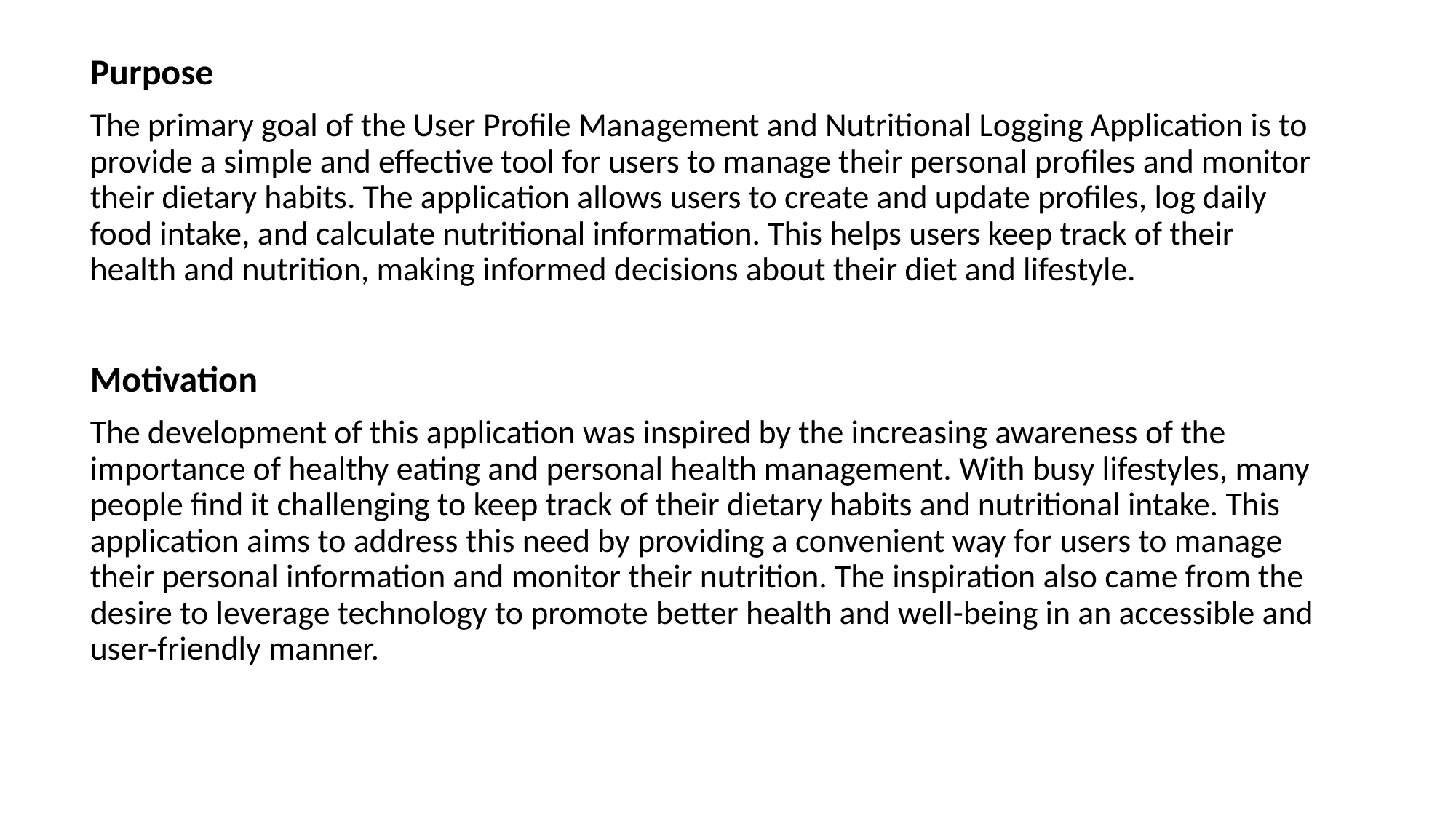

Purpose
The primary goal of the User Profile Management and Nutritional Logging Application is to provide a simple and effective tool for users to manage their personal profiles and monitor their dietary habits. The application allows users to create and update profiles, log daily food intake, and calculate nutritional information. This helps users keep track of their health and nutrition, making informed decisions about their diet and lifestyle.

Motivation
The development of this application was inspired by the increasing awareness of the importance of healthy eating and personal health management. With busy lifestyles, many people find it challenging to keep track of their dietary habits and nutritional intake. This application aims to address this need by providing a convenient way for users to manage their personal information and monitor their nutrition. The inspiration also came from the desire to leverage technology to promote better health and well-being in an accessible and user-friendly manner.